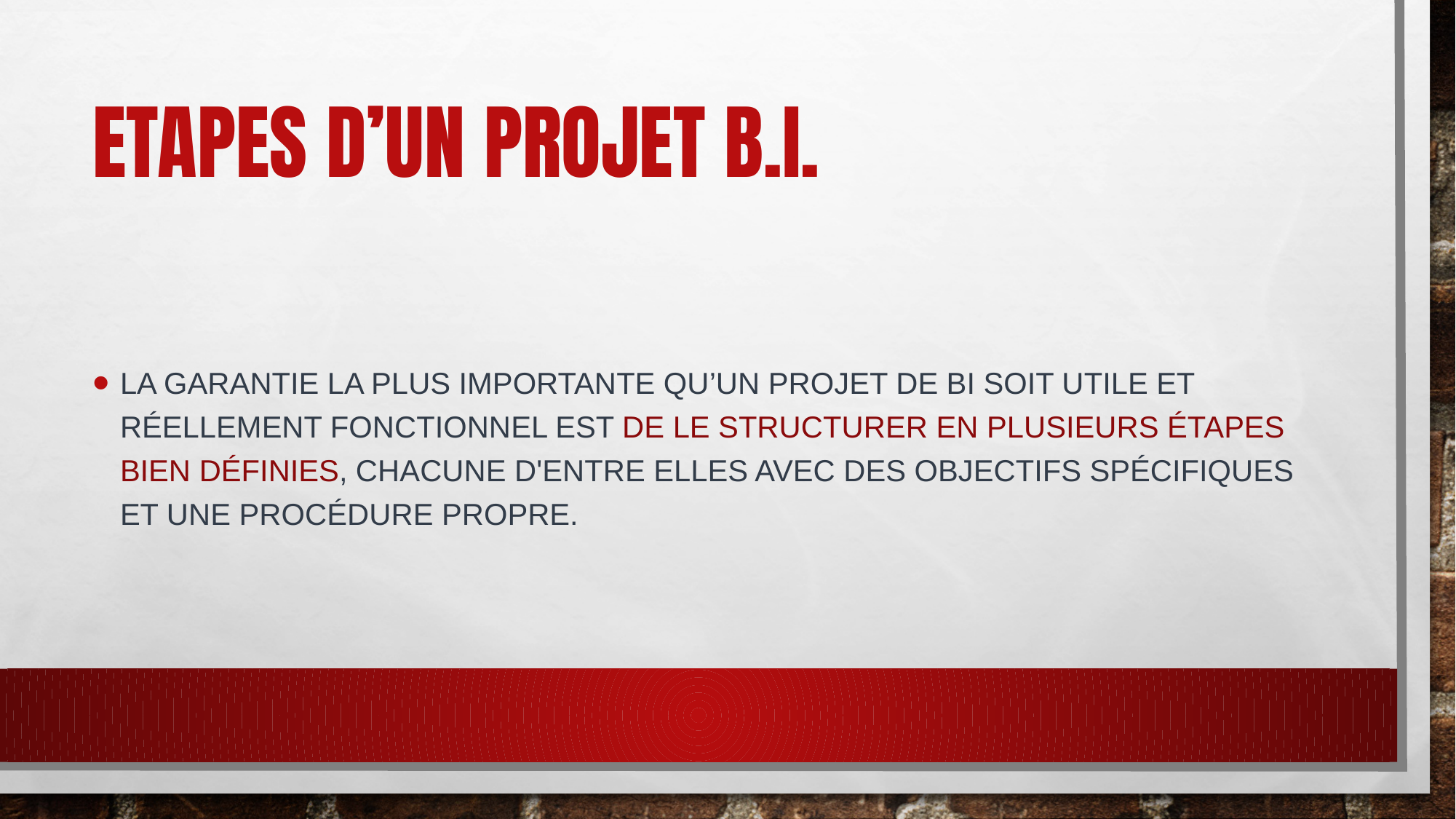

# Etapes d’un projet B.I.
La garantie la plus importante qu’un projet de BI soit utile et réellement fonctionnel est de le structurer en plusieurs étapes bien définies, chacune d'entre elles avec des objectifs spécifiques et une procédure propre.